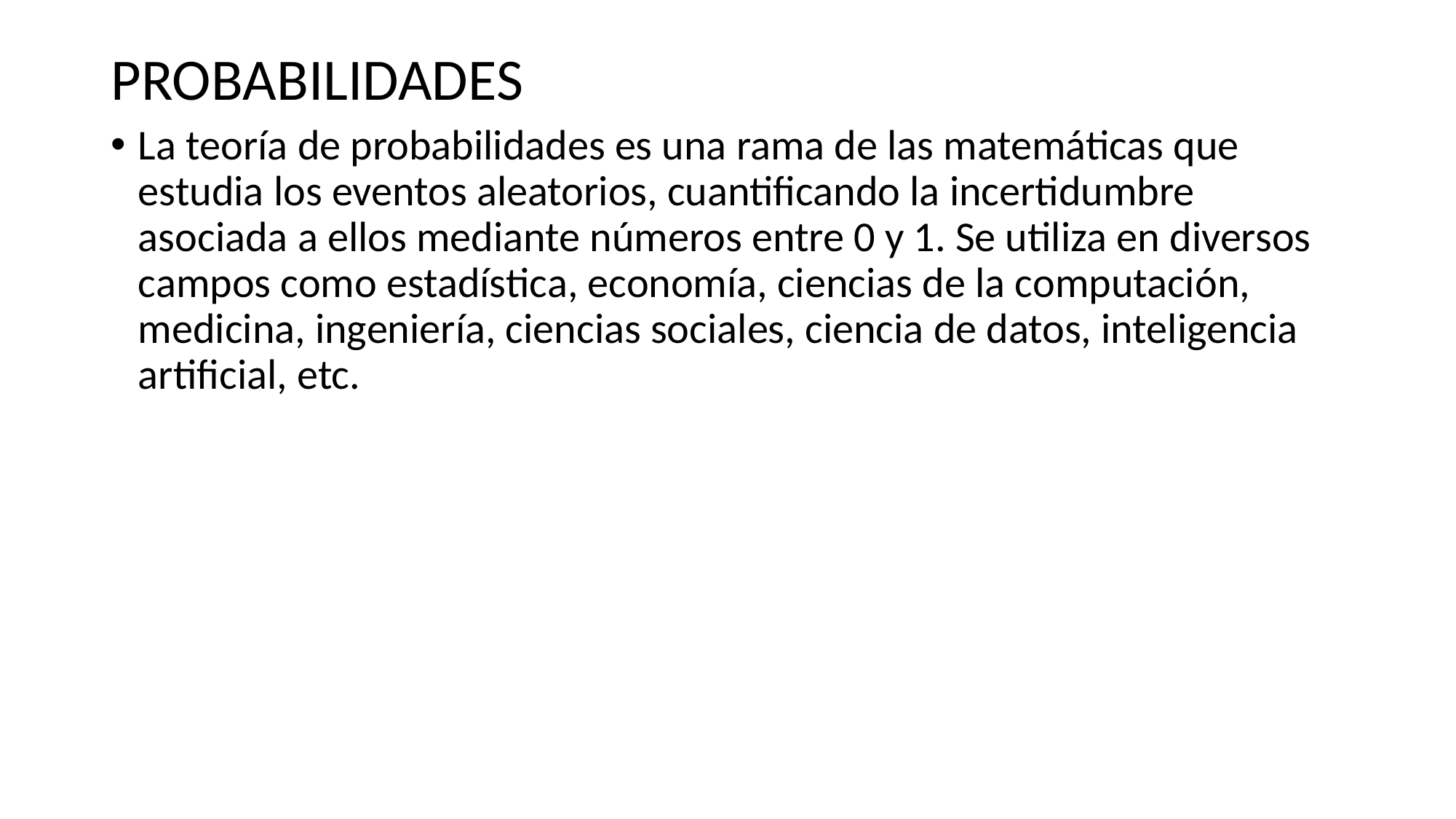

# PROBABILIDADES
La teoría de probabilidades es una rama de las matemáticas que estudia los eventos aleatorios, cuantificando la incertidumbre asociada a ellos mediante números entre 0 y 1. Se utiliza en diversos campos como estadística, economía, ciencias de la computación, medicina, ingeniería, ciencias sociales, ciencia de datos, inteligencia artificial, etc.